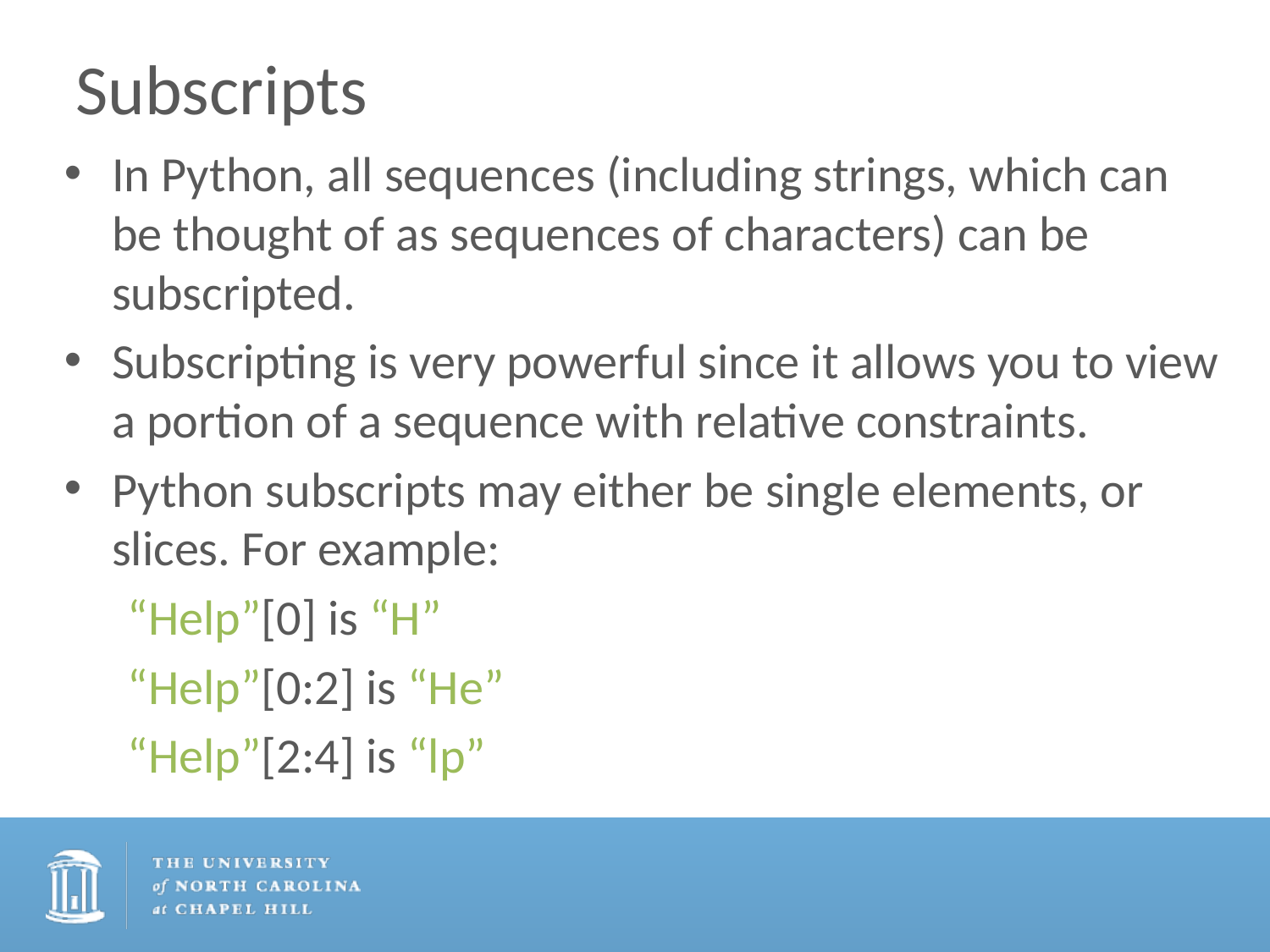

# Subscripts
In Python, all sequences (including strings, which can be thought of as sequences of characters) can be subscripted.
Subscripting is very powerful since it allows you to view a portion of a sequence with relative constraints.
Python subscripts may either be single elements, or slices. For example:
“Help”[0] is “H”
“Help”[0:2] is “He”
“Help”[2:4] is “lp”